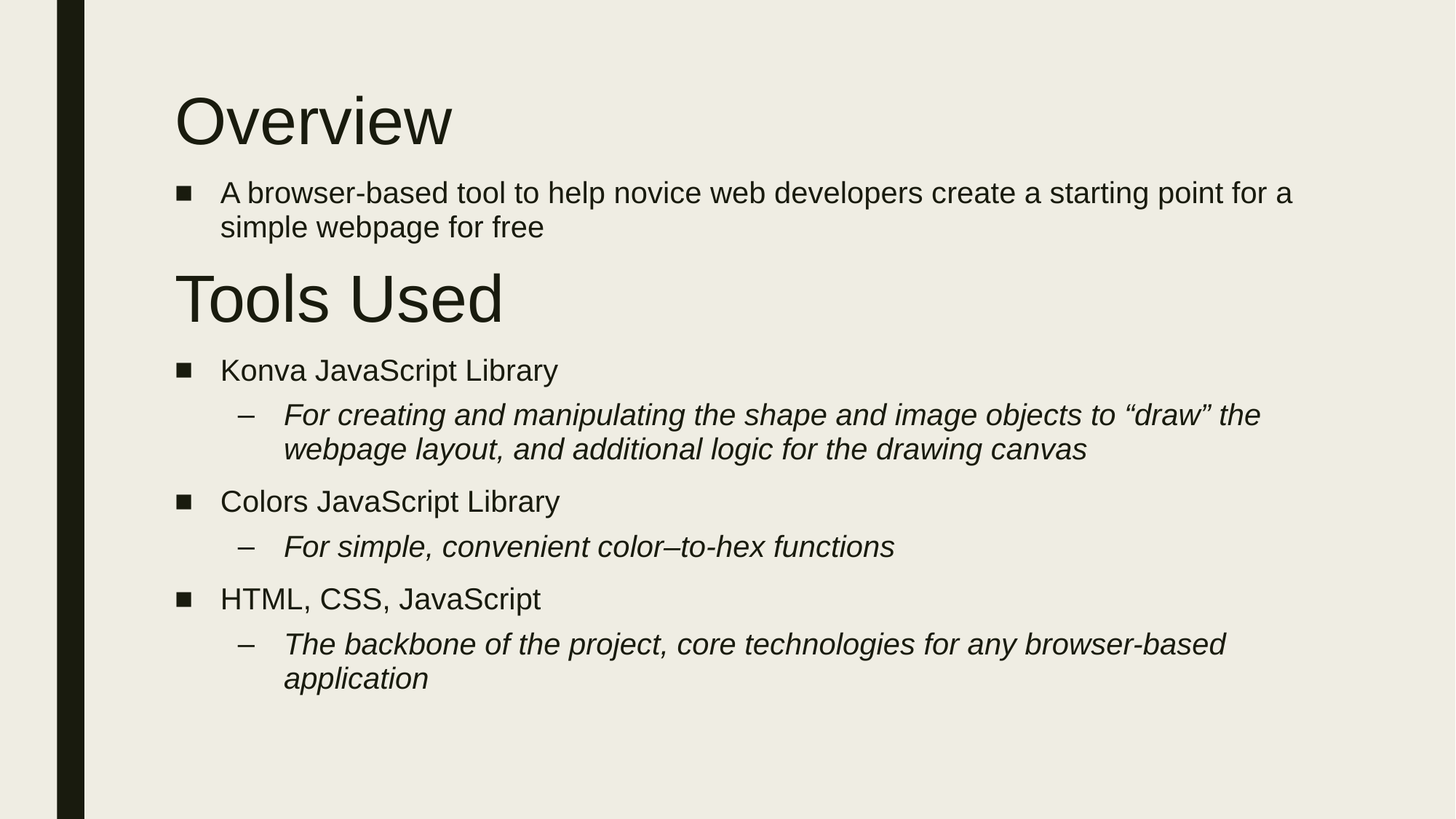

# Overview
A browser-based tool to help novice web developers create a starting point for a simple webpage for free
Tools Used
Konva JavaScript Library
For creating and manipulating the shape and image objects to “draw” the webpage layout, and additional logic for the drawing canvas
Colors JavaScript Library
For simple, convenient color–to-hex functions
HTML, CSS, JavaScript
The backbone of the project, core technologies for any browser-based application